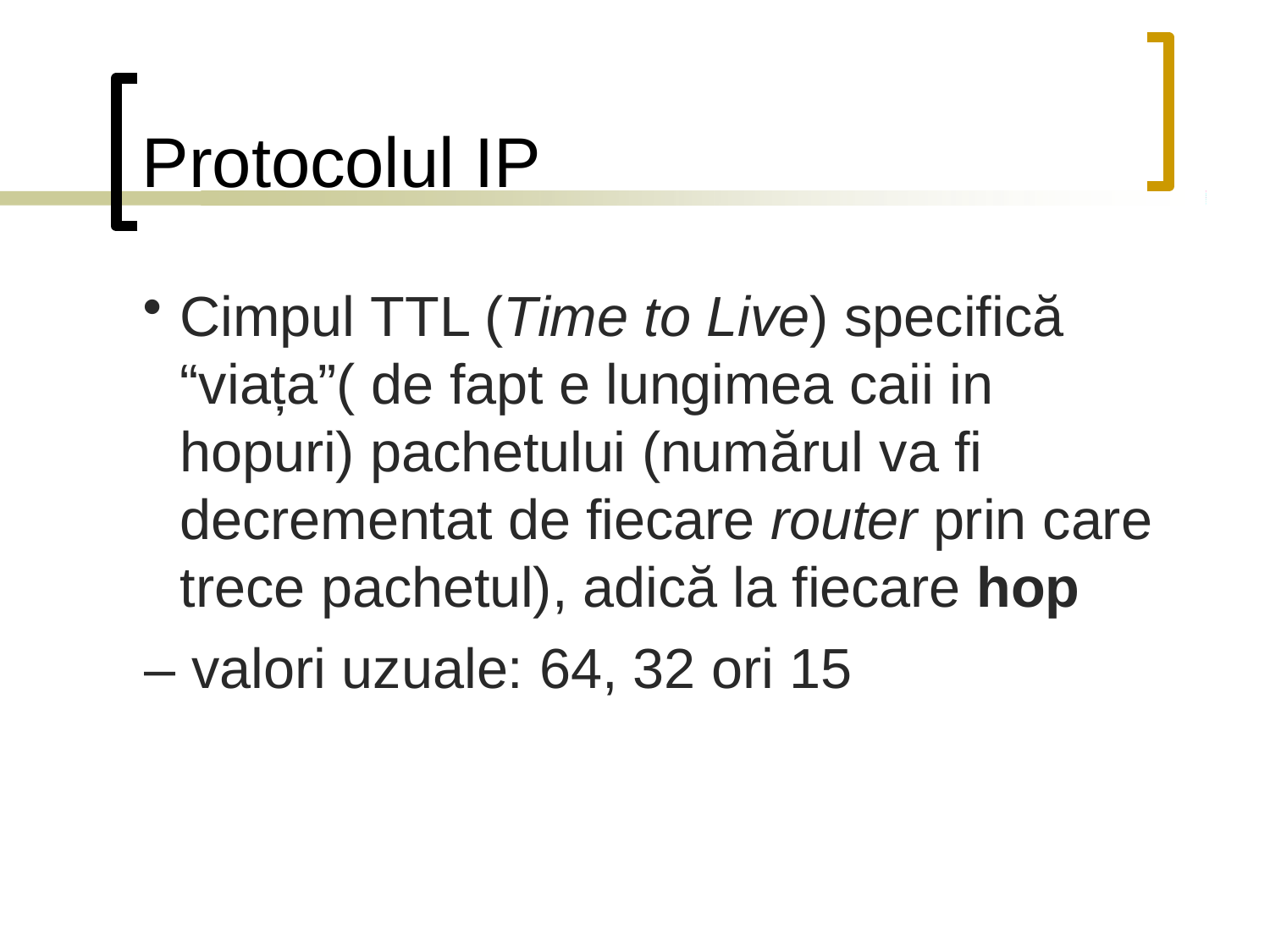

# Protocolul IP

Cimpul TTL (Time to Live) specifică  “viața”( de fapt e lungimea caii in  hopuri) pachetului (numărul va fi  decrementat de fiecare router prin care  trece pachetul), adică la fiecare hop
– valori uzuale: 64, 32 ori 15